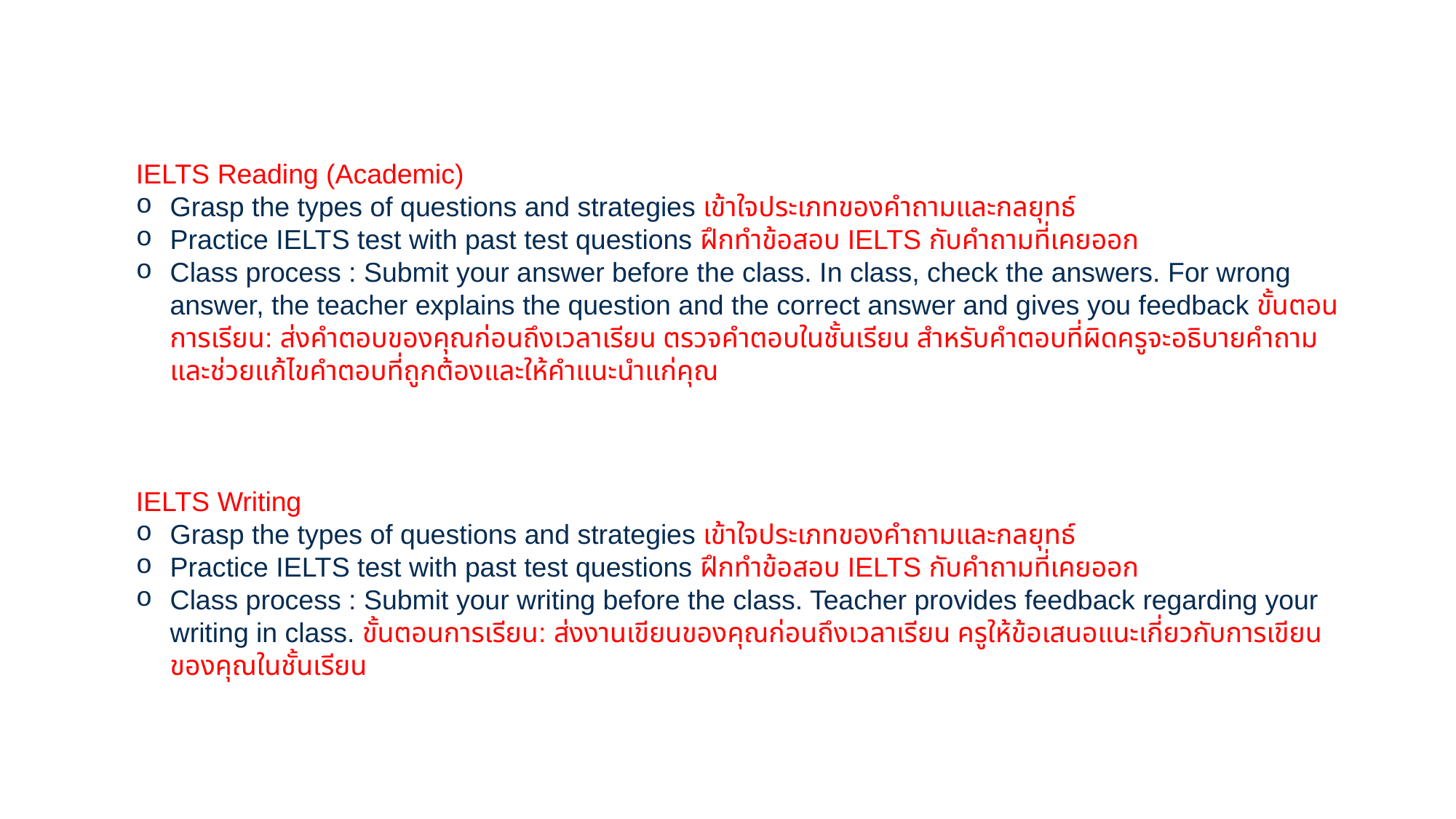

IELTS Reading (Academic)
Grasp the types of questions and strategies เข้าใจประเภทของคำถามและกลยุทธ์
Practice IELTS test with past test questions ฝึกทำข้อสอบ IELTS กับคำถามที่เคยออก
Class process : Submit your answer before the class. In class, check the answers. For wrong answer, the teacher explains the question and the correct answer and gives you feedback ขั้นตอนการเรียน: ส่งคำตอบของคุณก่อนถึงเวลาเรียน ตรวจคำตอบในชั้นเรียน สำหรับคำตอบที่ผิดครูจะอธิบายคำถามและช่วยแก้ไขคำตอบที่ถูกต้องและให้คำแนะนำแก่คุณ

IELTS Writing
Grasp the types of questions and strategies เข้าใจประเภทของคำถามและกลยุทธ์
Practice IELTS test with past test questions ฝึกทำข้อสอบ IELTS กับคำถามที่เคยออก
Class process : Submit your writing before the class. Teacher provides feedback regarding your writing in class. ขั้นตอนการเรียน: ส่งงานเขียนของคุณก่อนถึงเวลาเรียน ครูให้ข้อเสนอแนะเกี่ยวกับการเขียนของคุณในชั้นเรียน